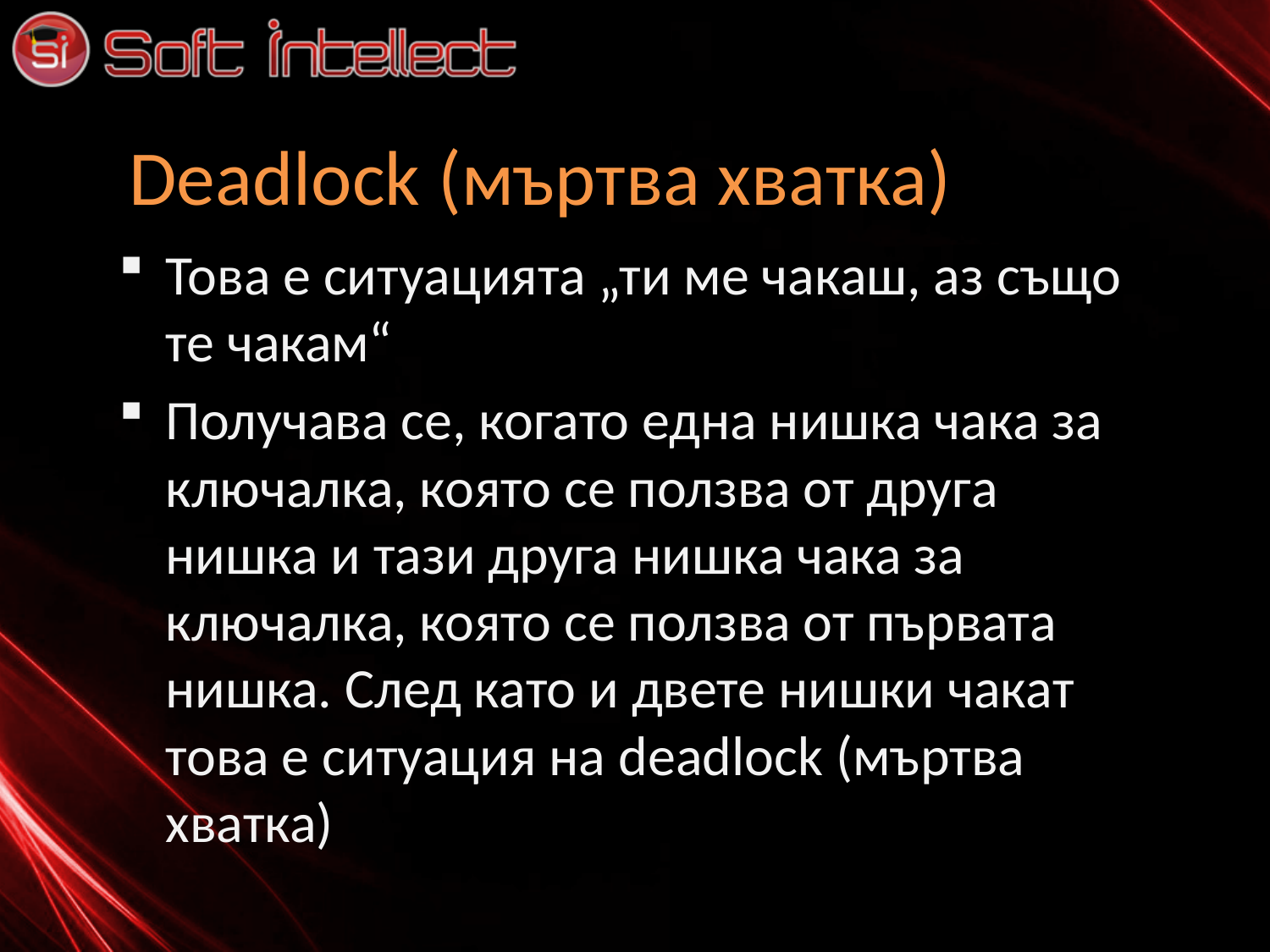

# Deadlock (мъртва хватка)
Това е ситуацията „ти ме чакаш, аз също те чакам“
Получава се, когато една нишка чака за ключалка, която се ползва от друга нишка и тази друга нишка чака за ключалка, която се ползва от първата нишка. След като и двете нишки чакат това е ситуация на deadlock (мъртва хватка)